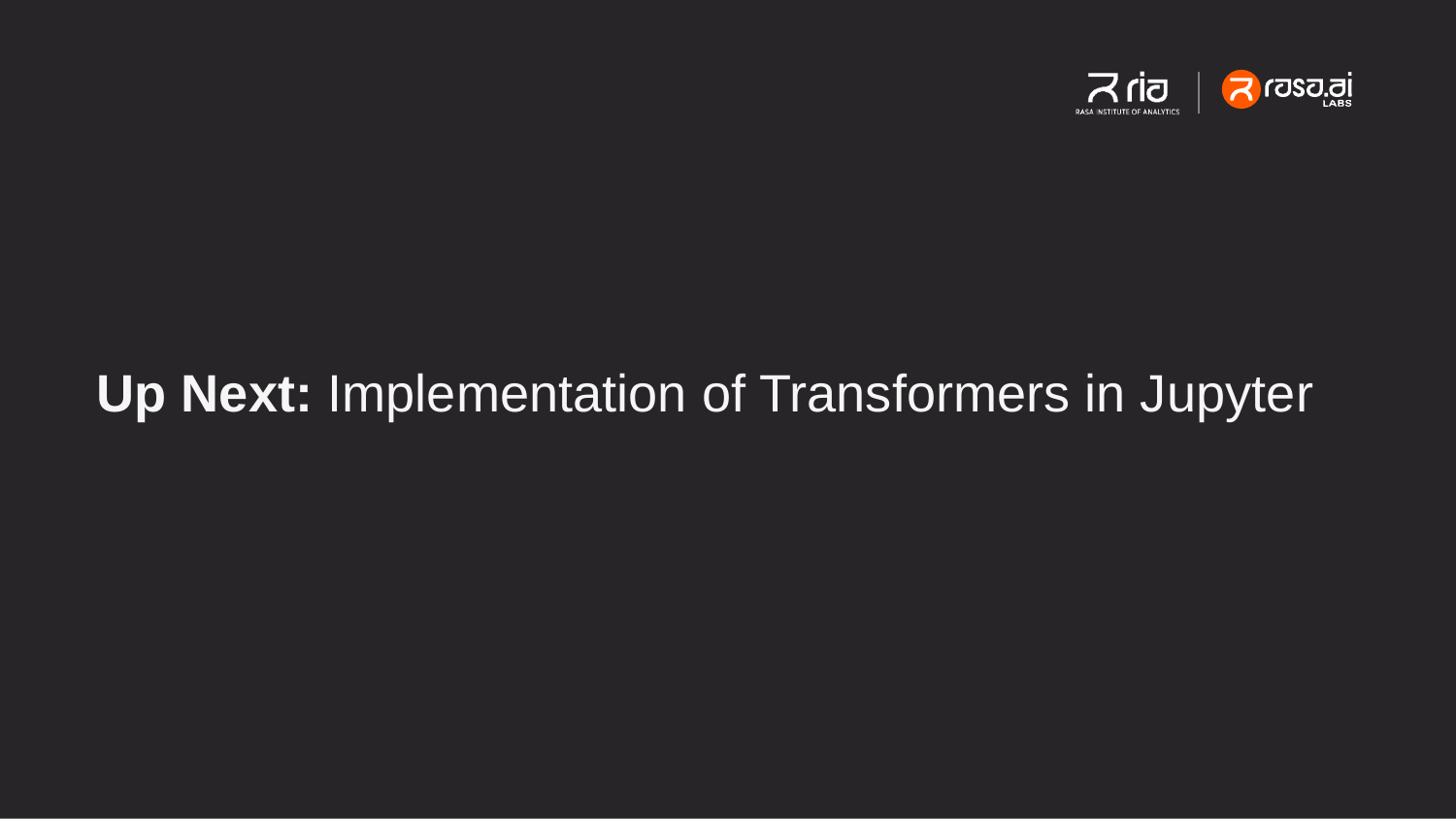

# Up Next: Implementation of Transformers in Jupyter